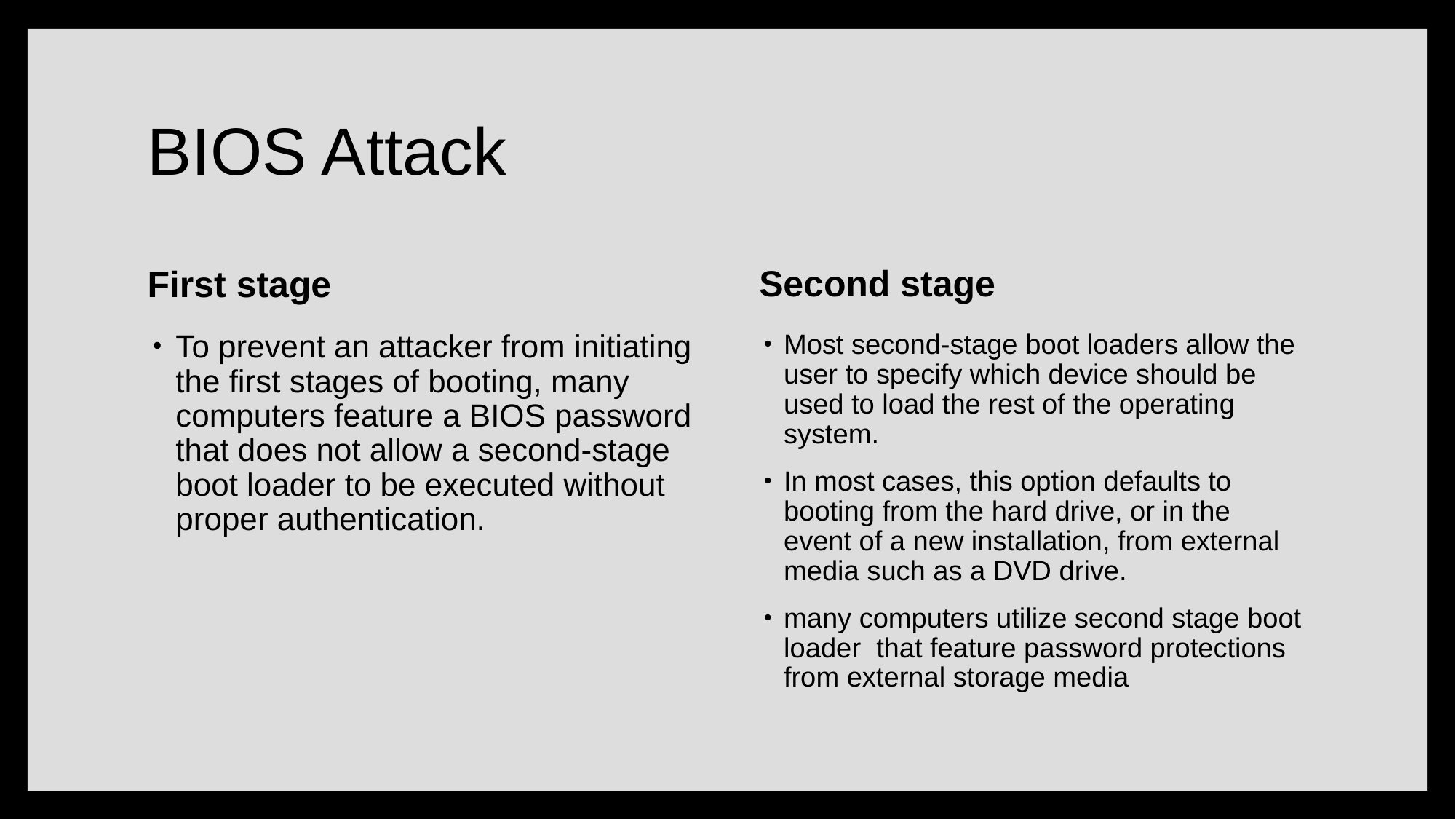

# BIOS Attack
Second stage
First stage
Most second-stage boot loaders allow the user to specify which device should be used to load the rest of the operating system.
In most cases, this option defaults to booting from the hard drive, or in the event of a new installation, from external media such as a DVD drive.
many computers utilize second stage boot loader  that feature password protections from external storage media
To prevent an attacker from initiating the first stages of booting, many computers feature a BIOS password that does not allow a second-stage boot loader to be executed without proper authentication.